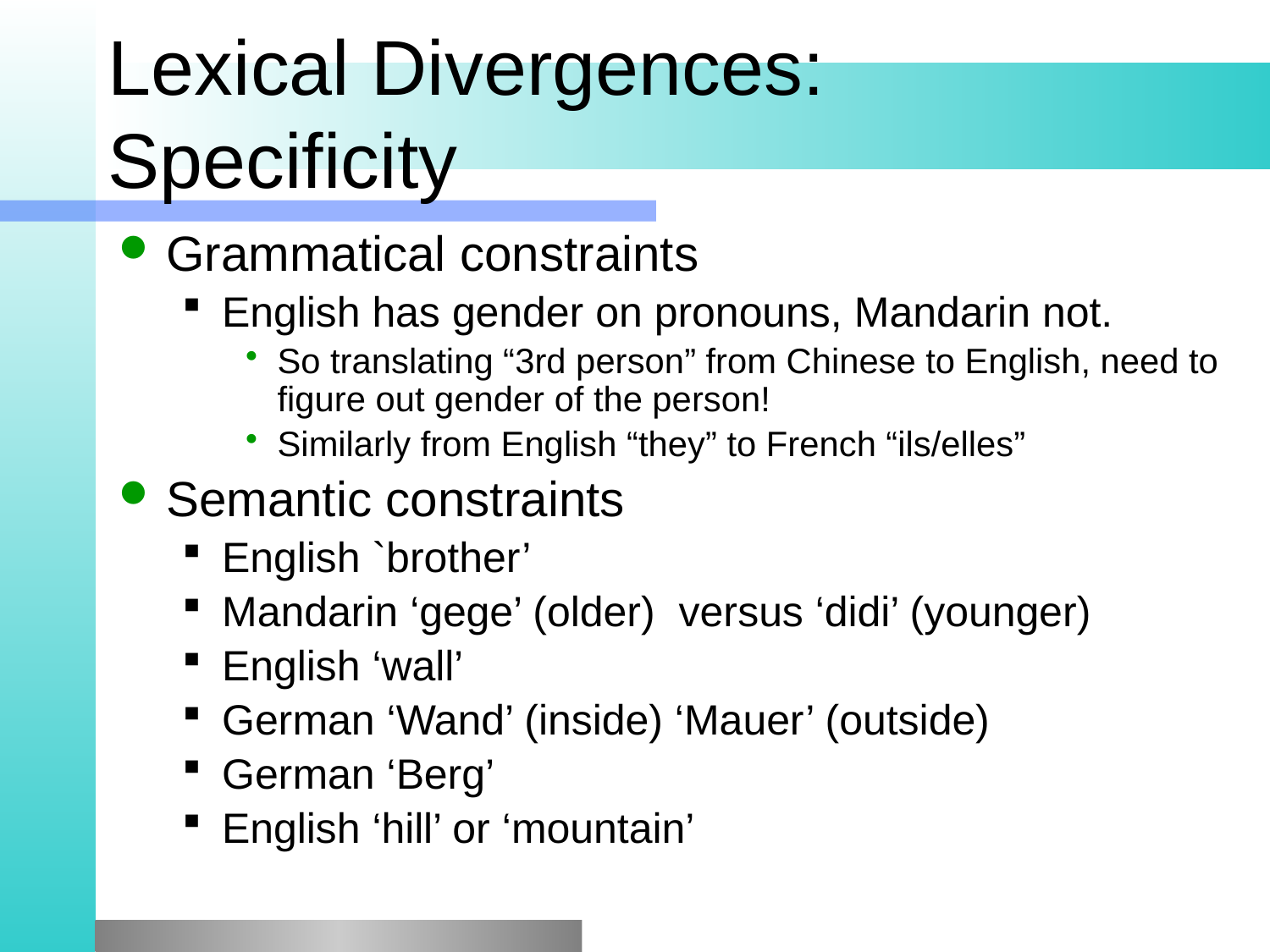

# Lexical Divergences: Specificity
Grammatical constraints
English has gender on pronouns, Mandarin not.
So translating “3rd person” from Chinese to English, need to figure out gender of the person!
Similarly from English “they” to French “ils/elles”
Semantic constraints
English `brother’
Mandarin ‘gege’ (older)  versus ‘didi’ (younger)
English ‘wall’
German ‘Wand’ (inside) ‘Mauer’ (outside)
German ‘Berg’
English ‘hill’ or ‘mountain’